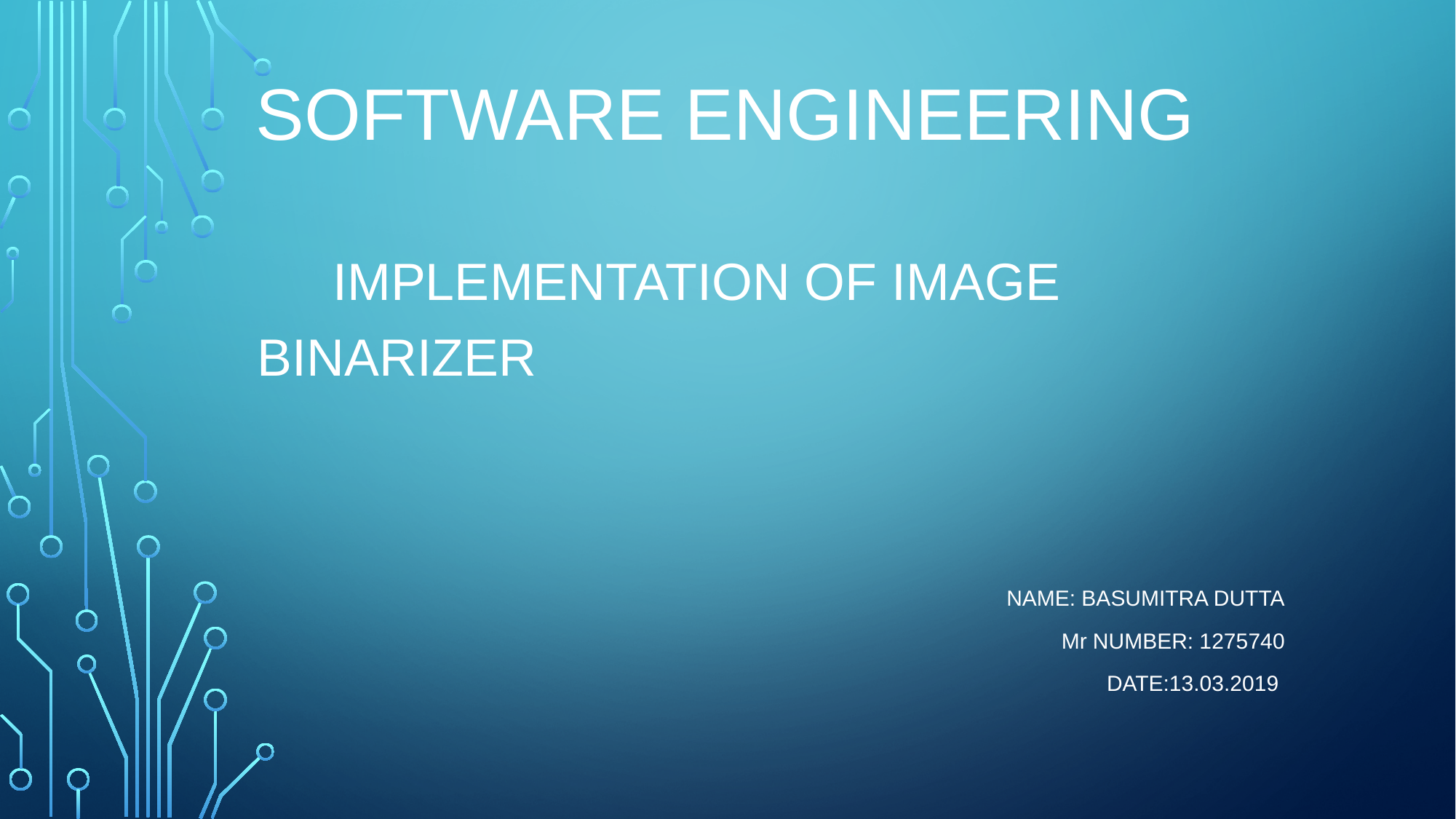

# Software Engineering
         Implementation of Image Binarizer

Name: BASUMITRA DUTTA
Mr Number: 1275740
Date:13.03.2019